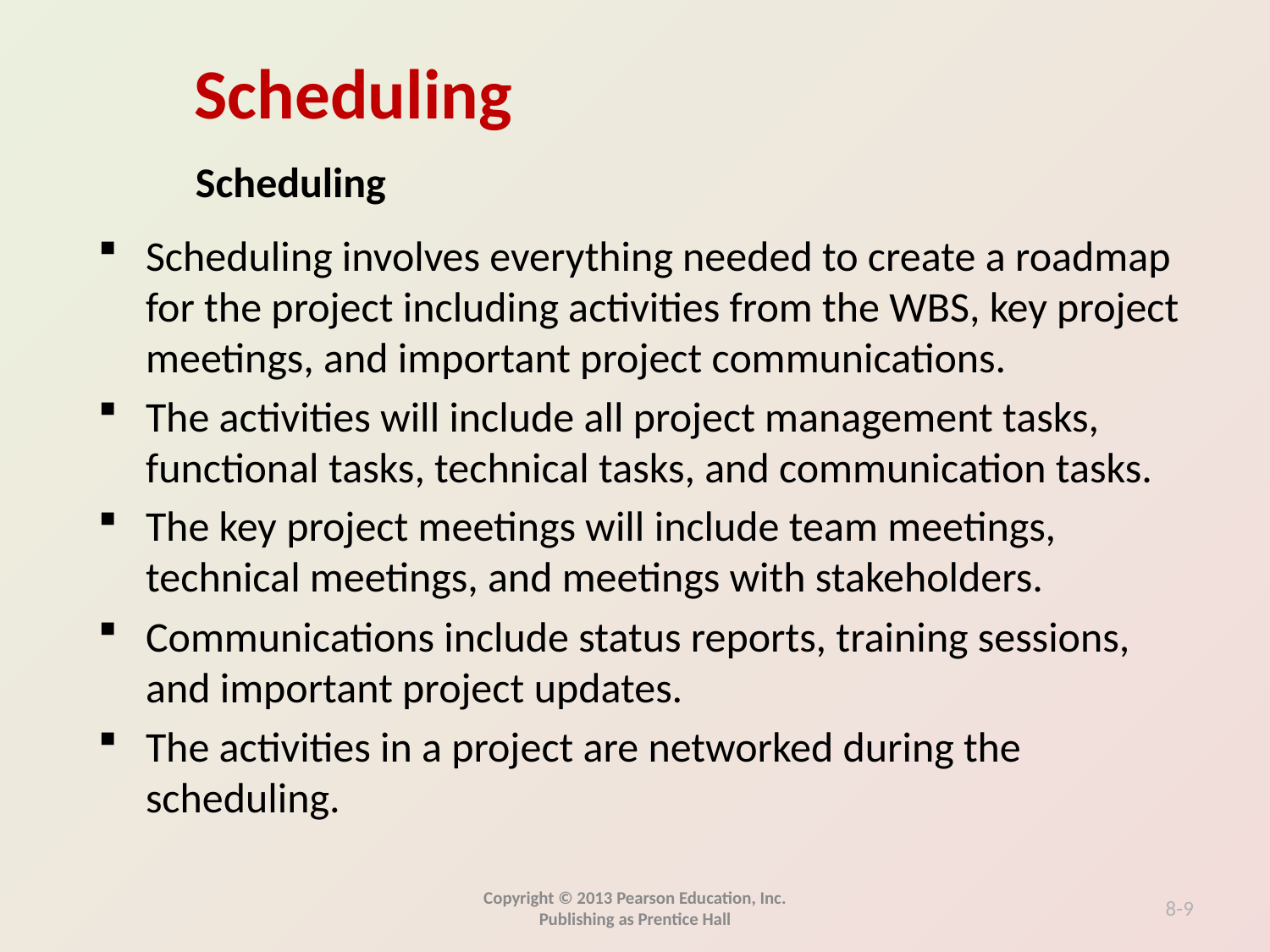

Scheduling
Scheduling involves everything needed to create a roadmap for the project including activities from the WBS, key project meetings, and important project communications.
The activities will include all project management tasks, functional tasks, technical tasks, and communication tasks.
The key project meetings will include team meetings, technical meetings, and meetings with stakeholders.
Communications include status reports, training sessions, and important project updates.
The activities in a project are networked during the scheduling.
Copyright © 2013 Pearson Education, Inc. Publishing as Prentice Hall
8-9